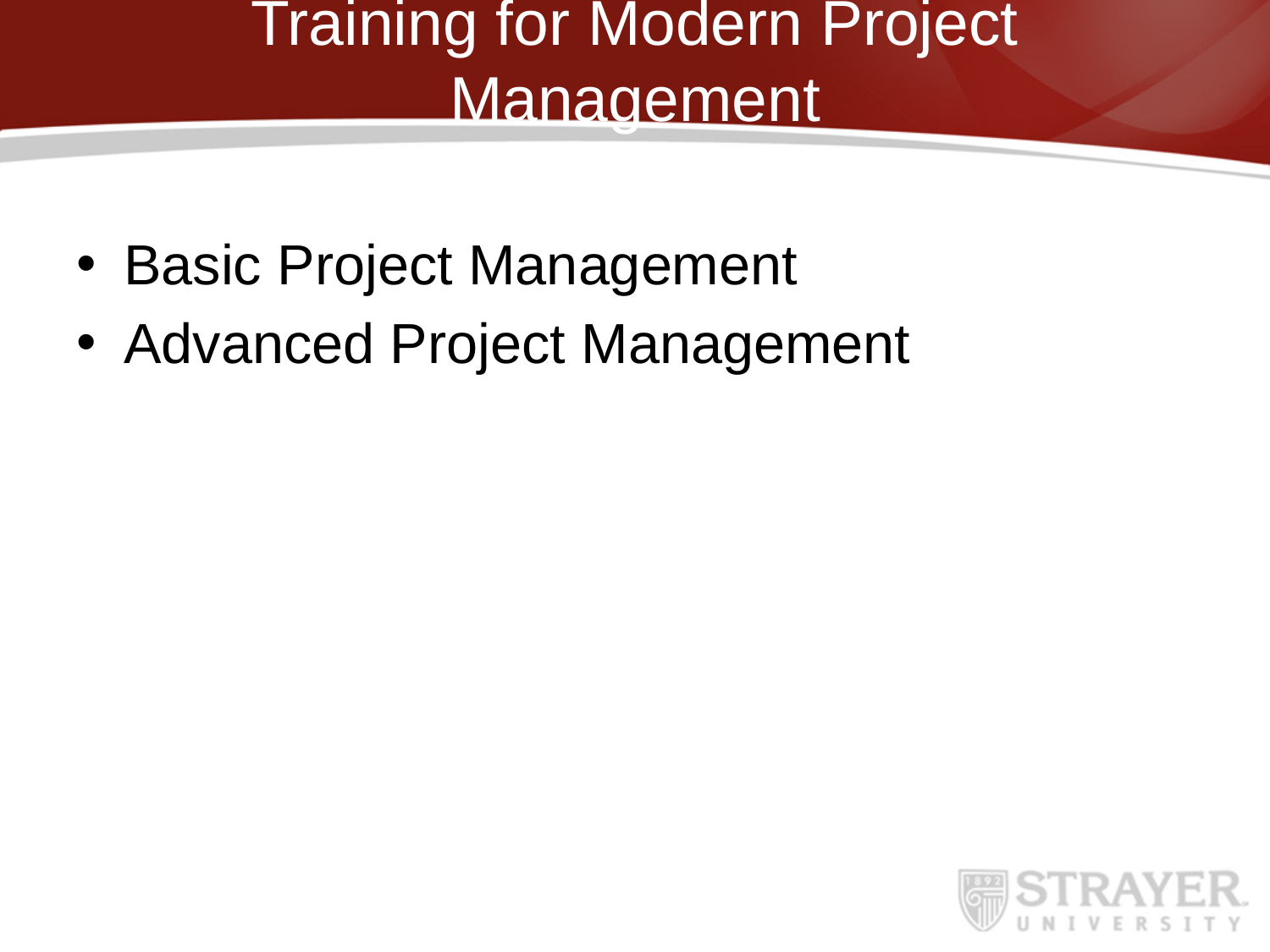

# Training for Modern Project Management
Basic Project Management
Advanced Project Management